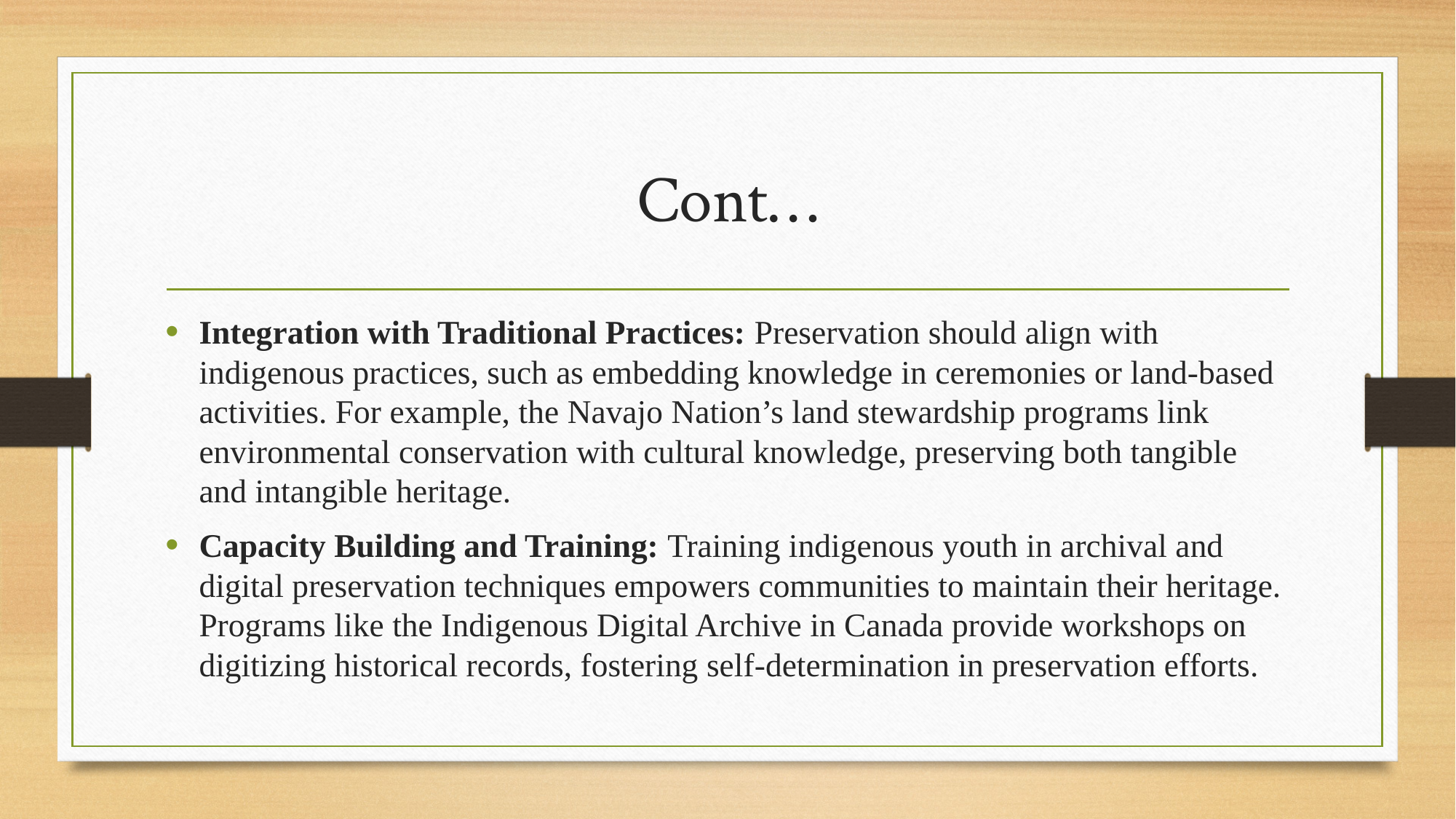

# Cont…
Integration with Traditional Practices: Preservation should align with indigenous practices, such as embedding knowledge in ceremonies or land-based activities. For example, the Navajo Nation’s land stewardship programs link environmental conservation with cultural knowledge, preserving both tangible and intangible heritage.
Capacity Building and Training: Training indigenous youth in archival and digital preservation techniques empowers communities to maintain their heritage. Programs like the Indigenous Digital Archive in Canada provide workshops on digitizing historical records, fostering self-determination in preservation efforts.